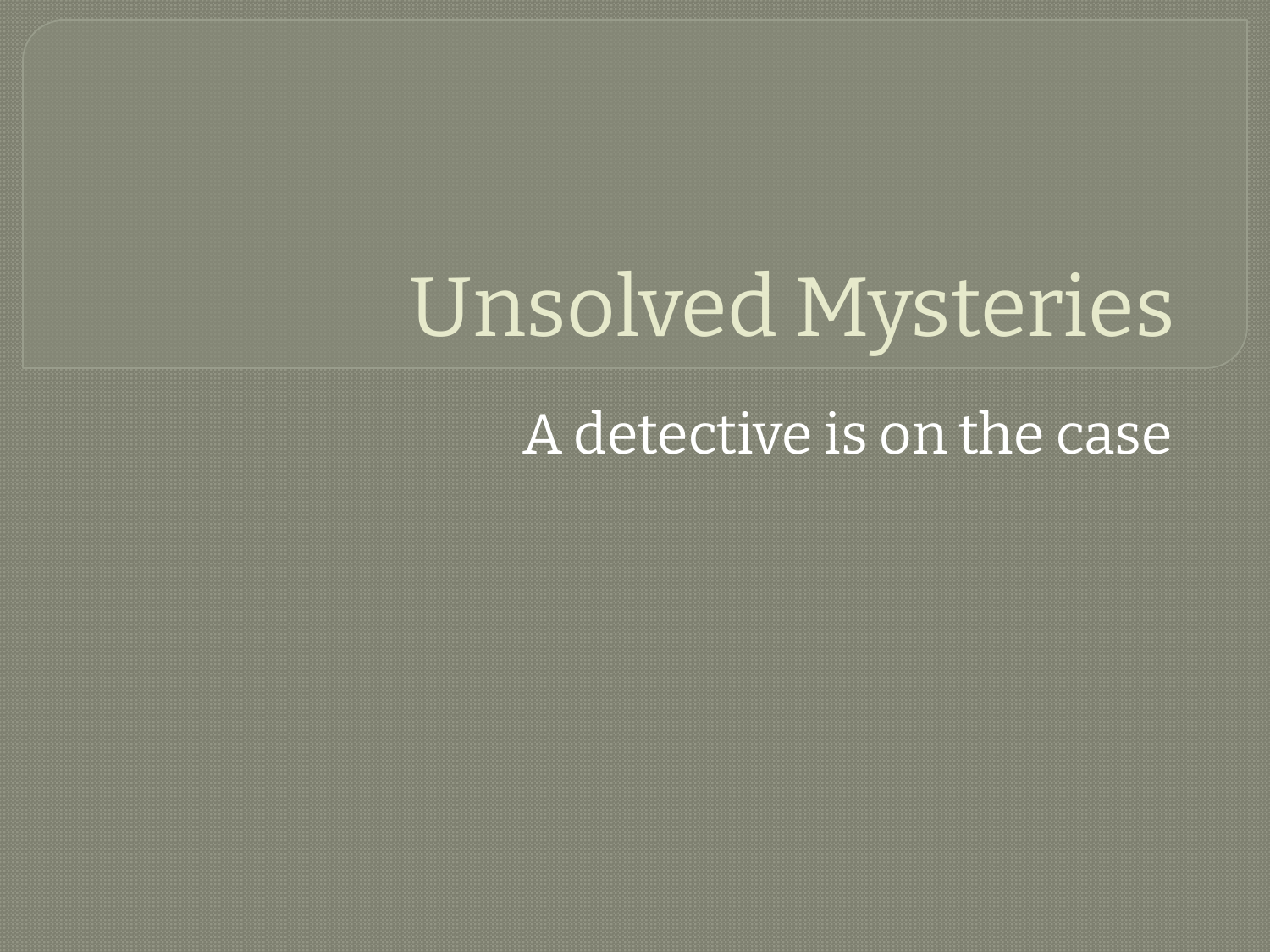

# Unsolved Mysteries
A detective is on the case